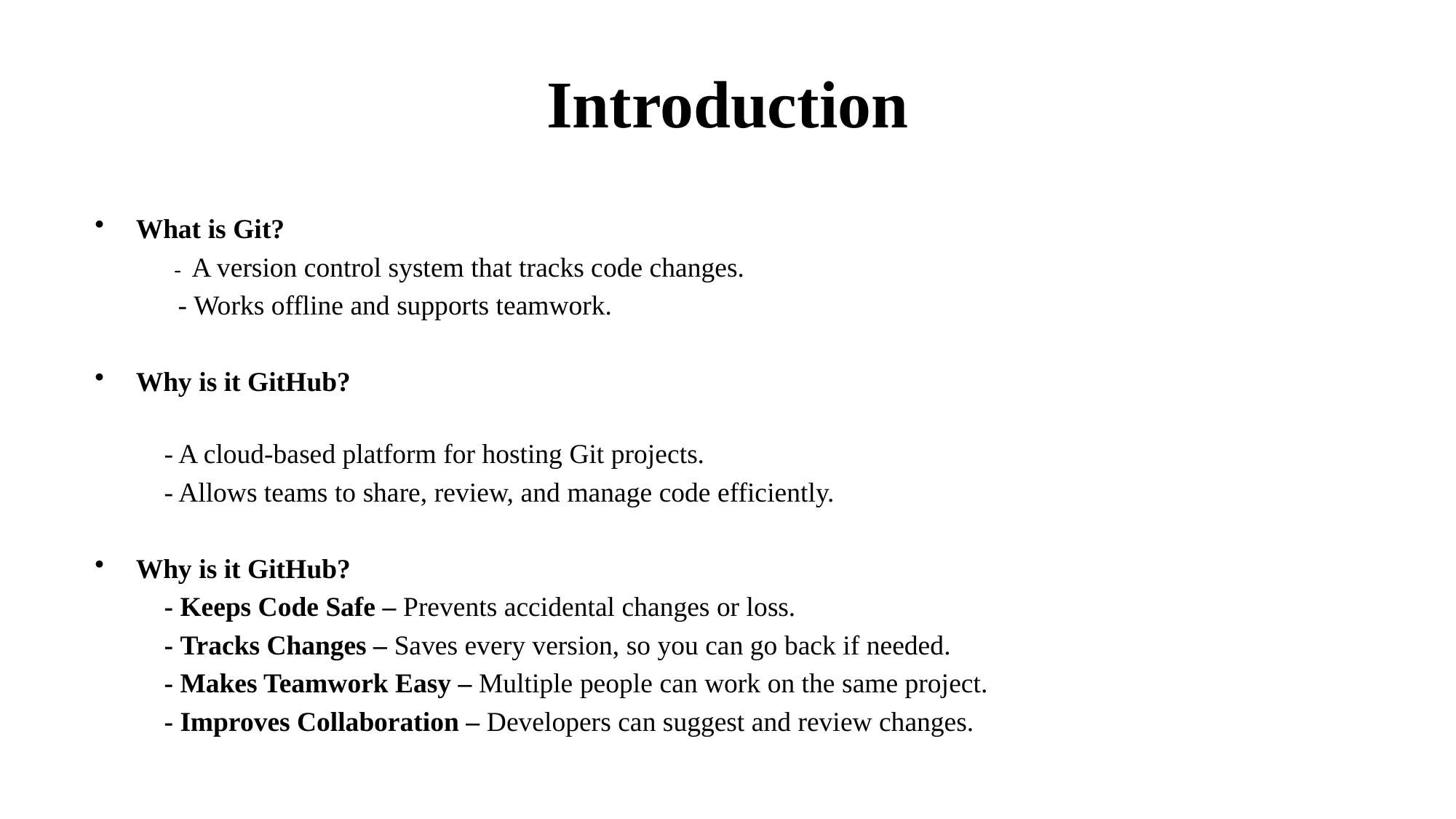

# Introduction
What is Git?
               -  A version control system that tracks code changes.
            - Works offline and supports teamwork.

Why is it GitHub?

          - A cloud-based platform for hosting Git projects.
          - Allows teams to share, review, and manage code efficiently.

Why is it GitHub?
          - Keeps Code Safe – Prevents accidental changes or loss.
          - Tracks Changes – Saves every version, so you can go back if needed.
          - Makes Teamwork Easy – Multiple people can work on the same project.
          - Improves Collaboration – Developers can suggest and review changes.